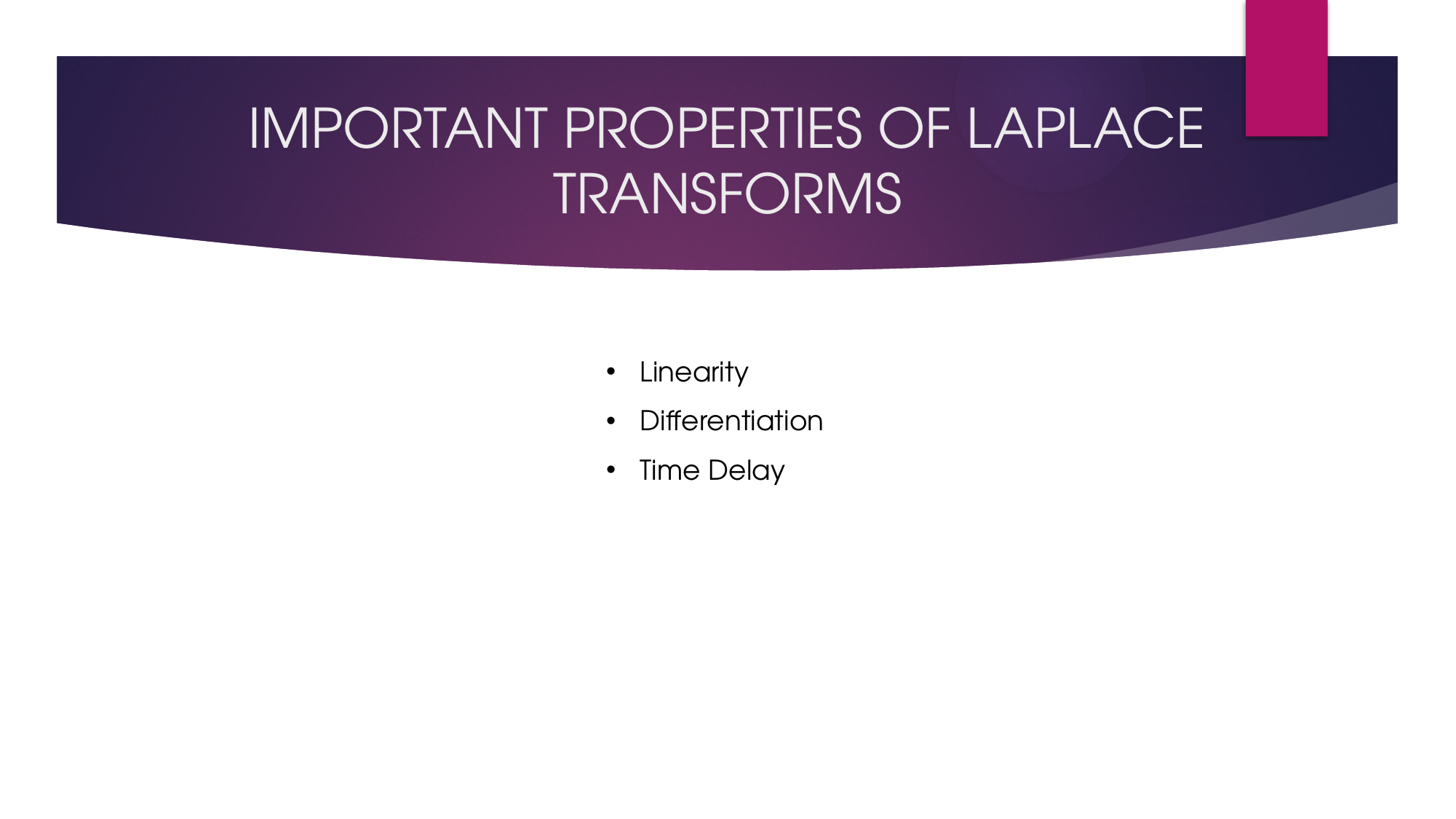

# IMPORTANT PROPERTIES OF LAPLACE TRANSFORMS
Linearity
Differentiation
Time Delay